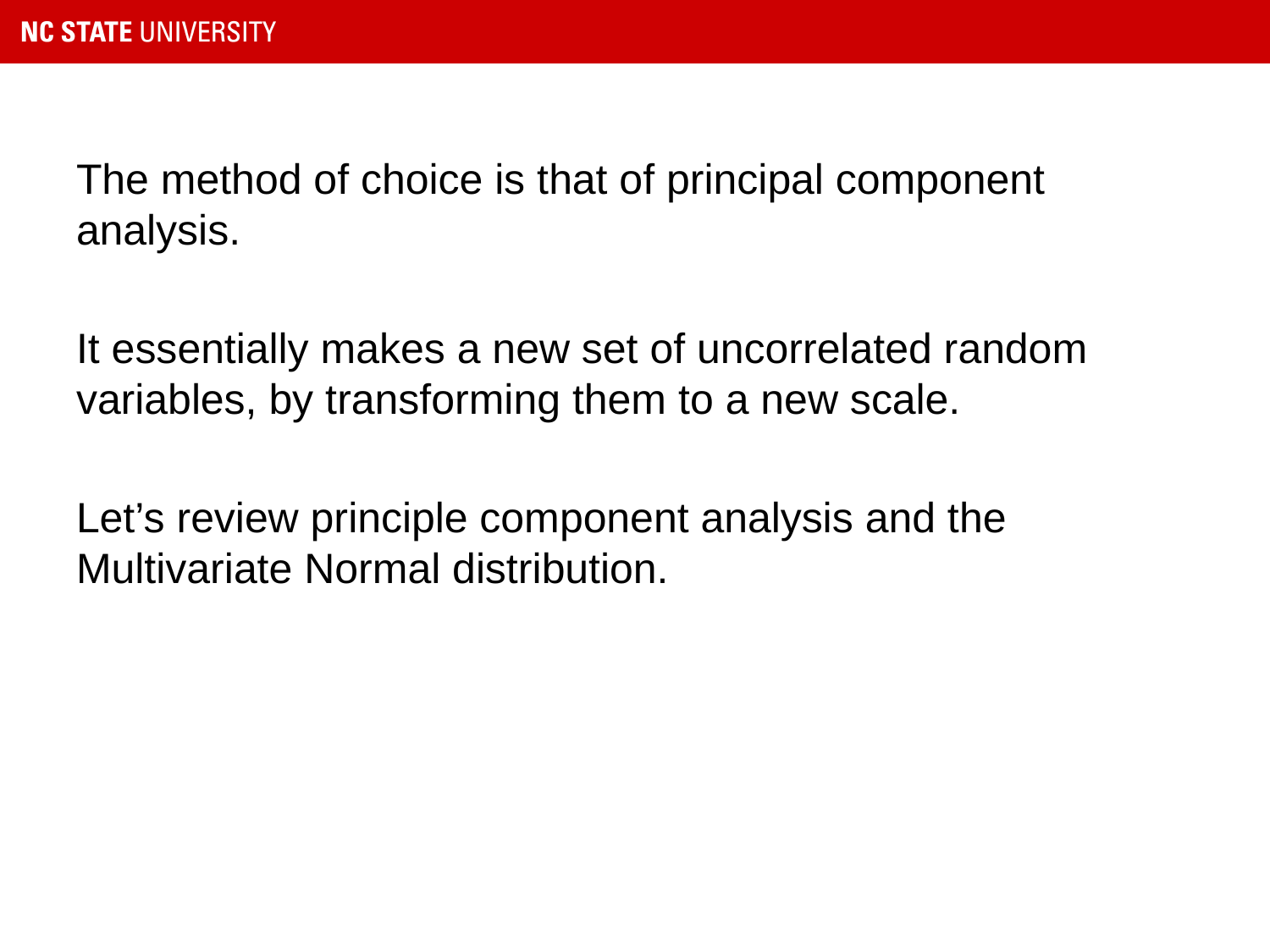

The method of choice is that of principal component analysis.

It essentially makes a new set of uncorrelated random variables, by transforming them to a new scale.

Let’s review principle component analysis and the Multivariate Normal distribution.